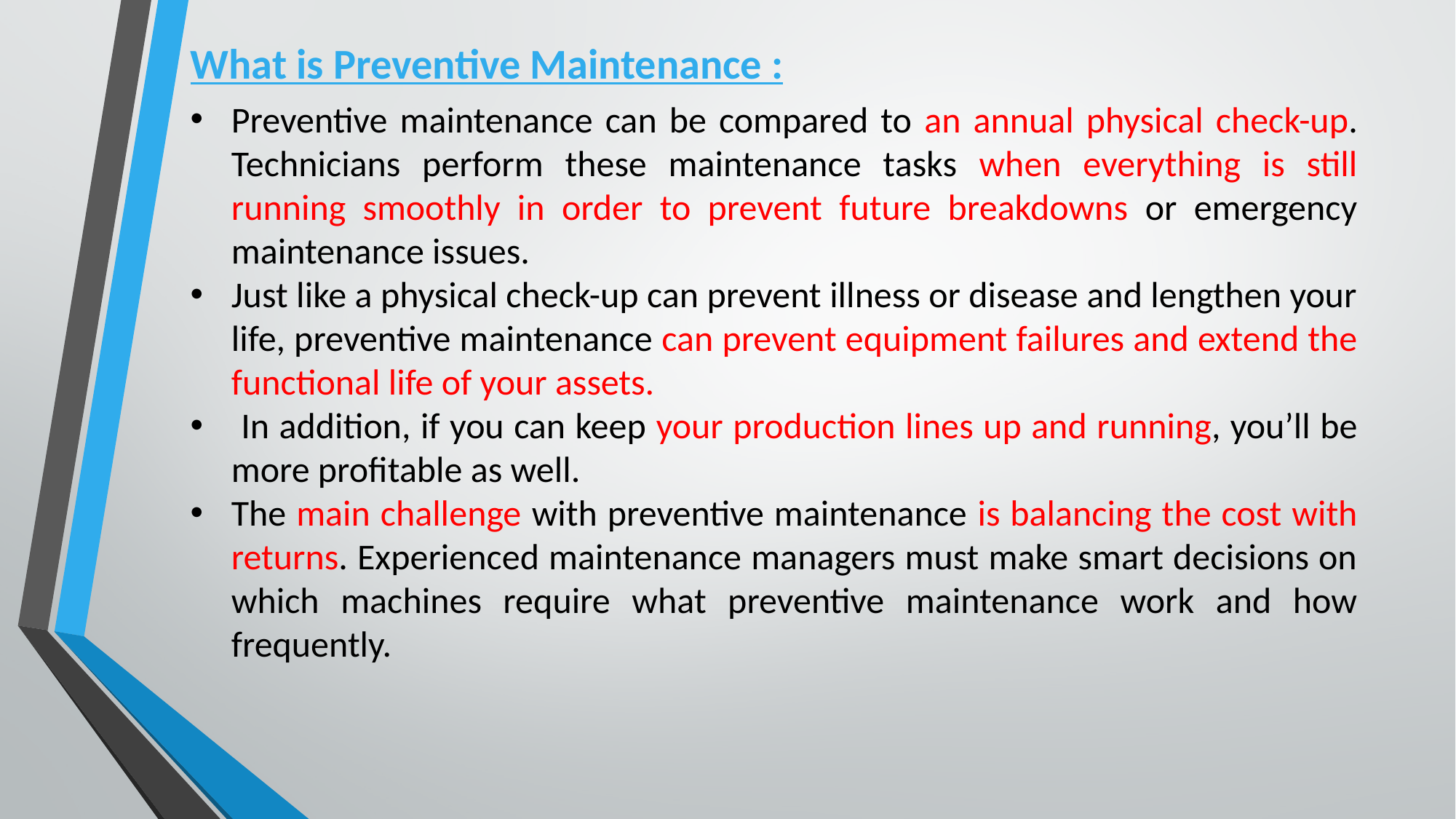

What is Preventive Maintenance :
Preventive maintenance can be compared to an annual physical check-up. Technicians perform these maintenance tasks when everything is still running smoothly in order to prevent future breakdowns or emergency maintenance issues.
Just like a physical check-up can prevent illness or disease and lengthen your life, preventive maintenance can prevent equipment failures and extend the functional life of your assets.
 In addition, if you can keep your production lines up and running, you’ll be more profitable as well.
The main challenge with preventive maintenance is balancing the cost with returns. Experienced maintenance managers must make smart decisions on which machines require what preventive maintenance work and how frequently.